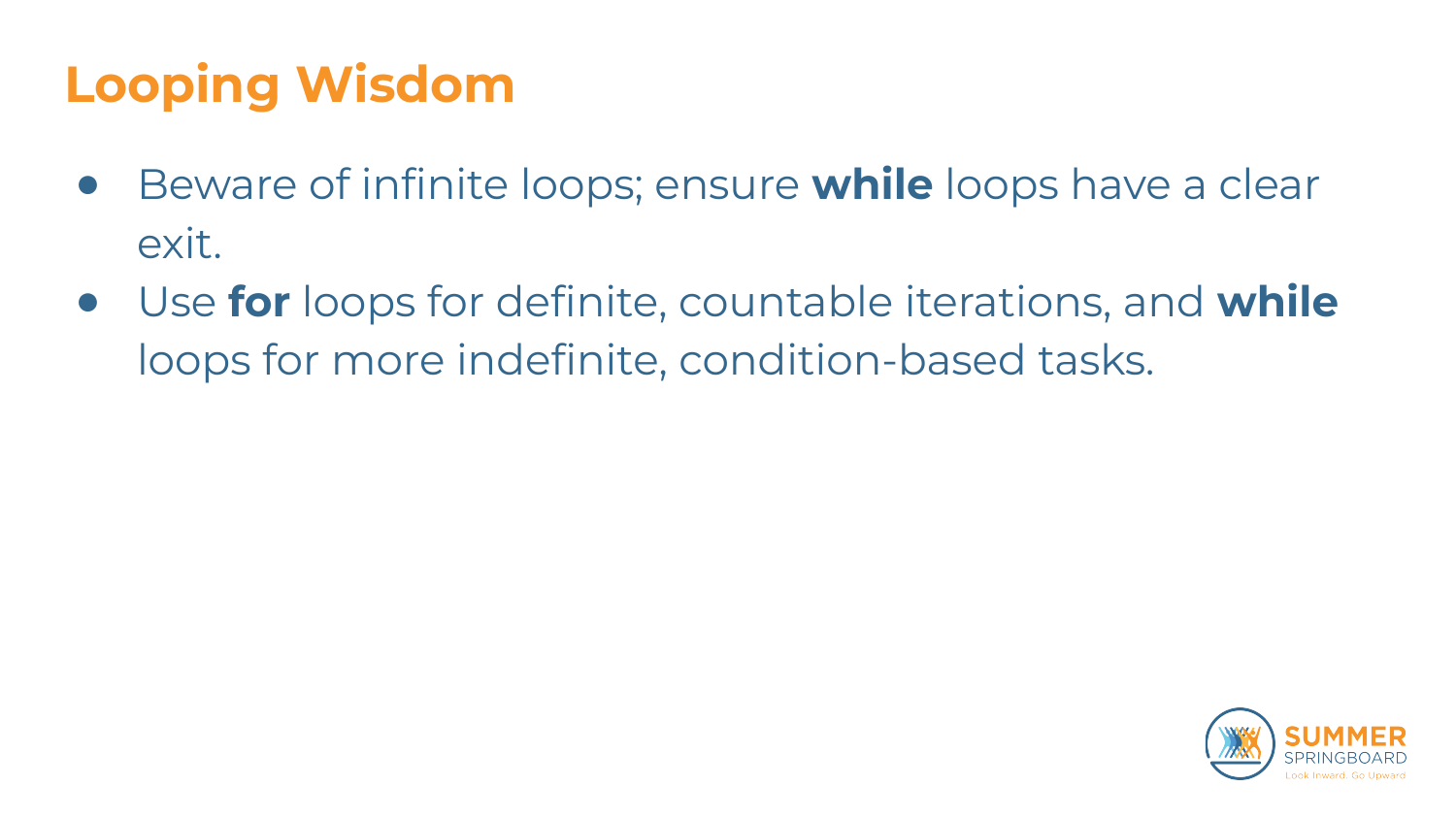

# Looping Wisdom
Beware of infinite loops; ensure while loops have a clear exit.
Use for loops for definite, countable iterations, and while loops for more indefinite, condition-based tasks.